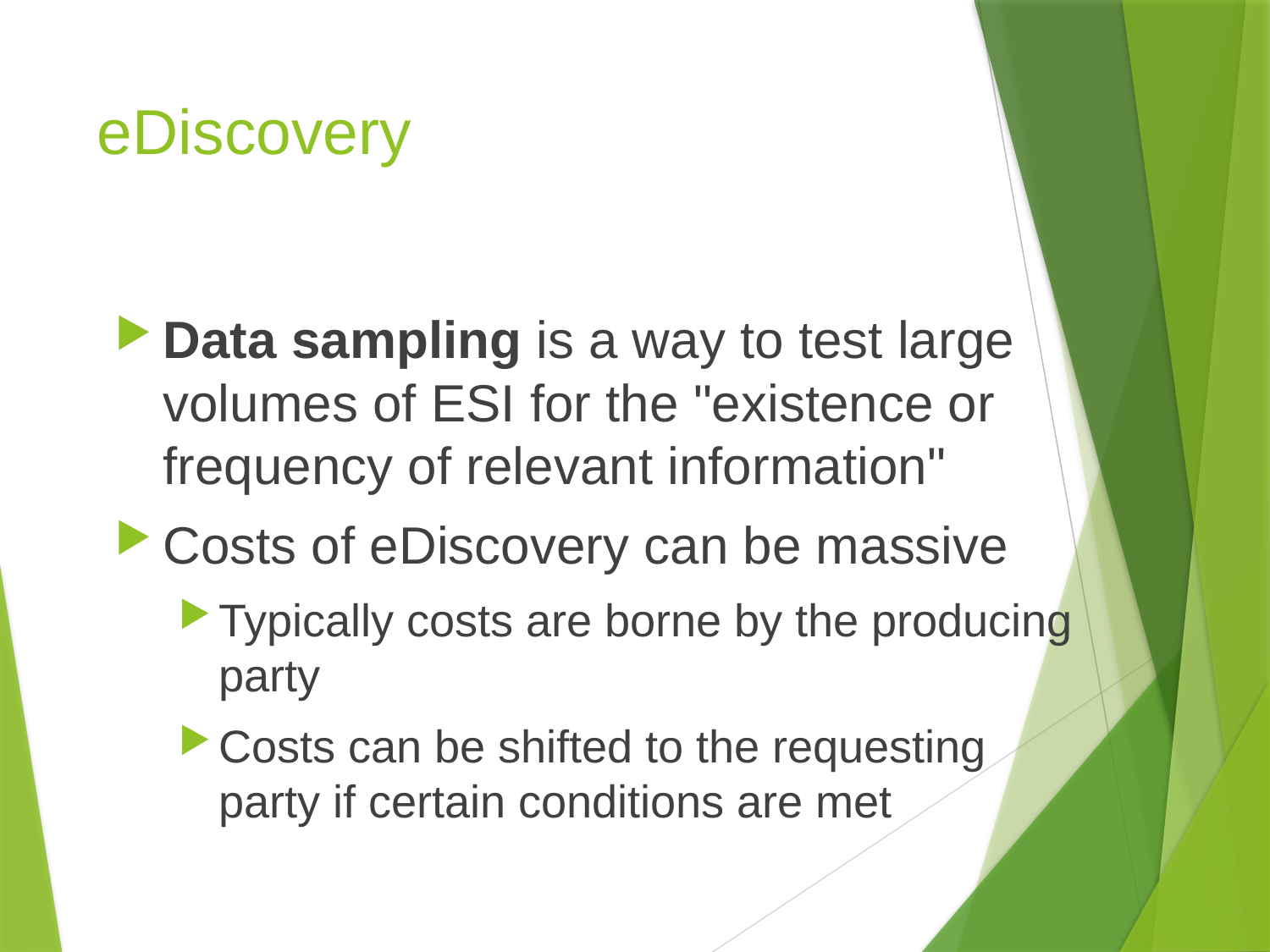

# eDiscovery
Data sampling is a way to test large volumes of ESI for the "existence or frequency of relevant information"
Costs of eDiscovery can be massive
Typically costs are borne by the producing party
Costs can be shifted to the requesting party if certain conditions are met